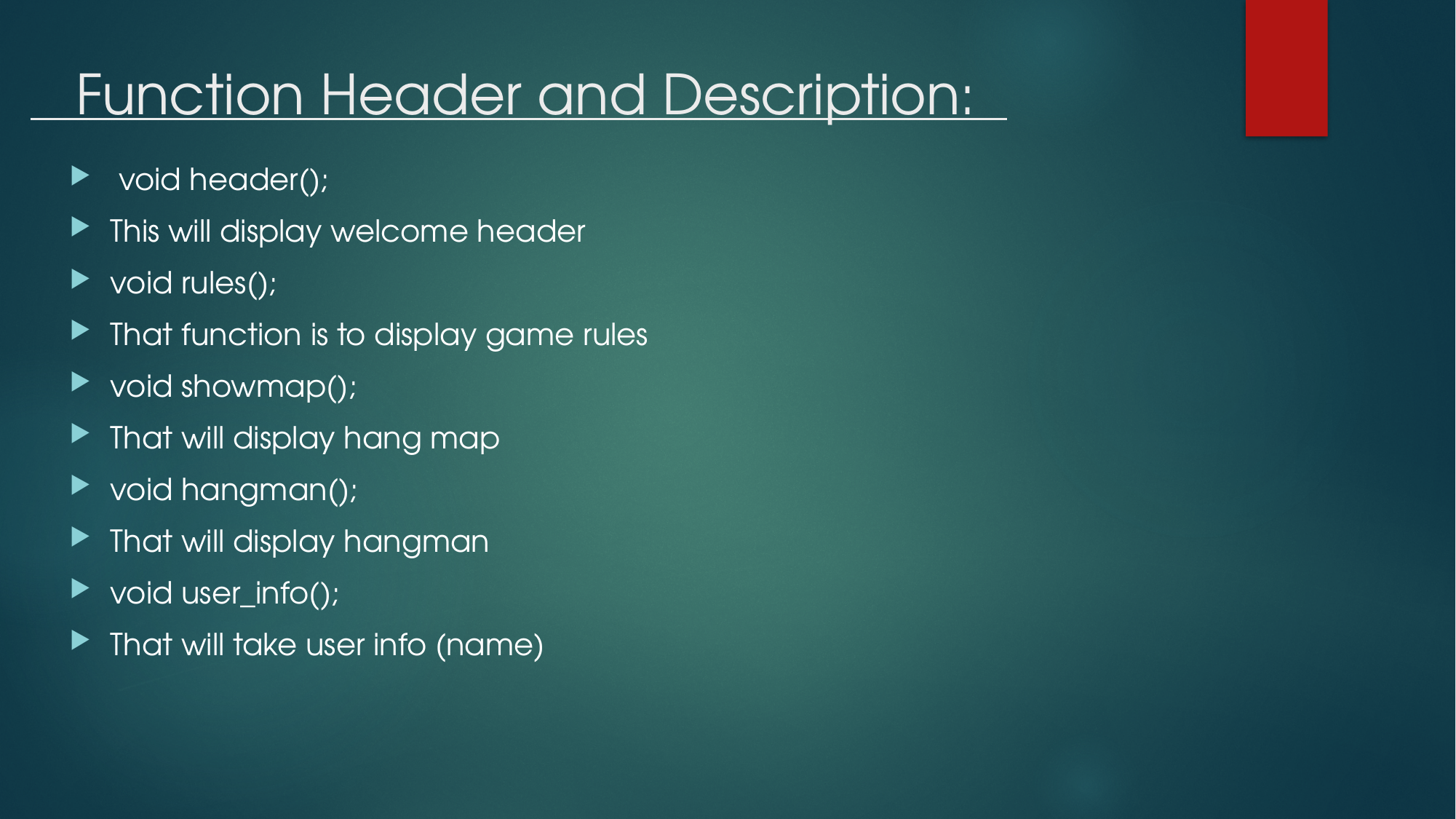

# Function Header and Description:
 void header();
This will display welcome header
void rules();
That function is to display game rules
void showmap();
That will display hang map
void hangman();
That will display hangman
void user_info();
That will take user info (name)